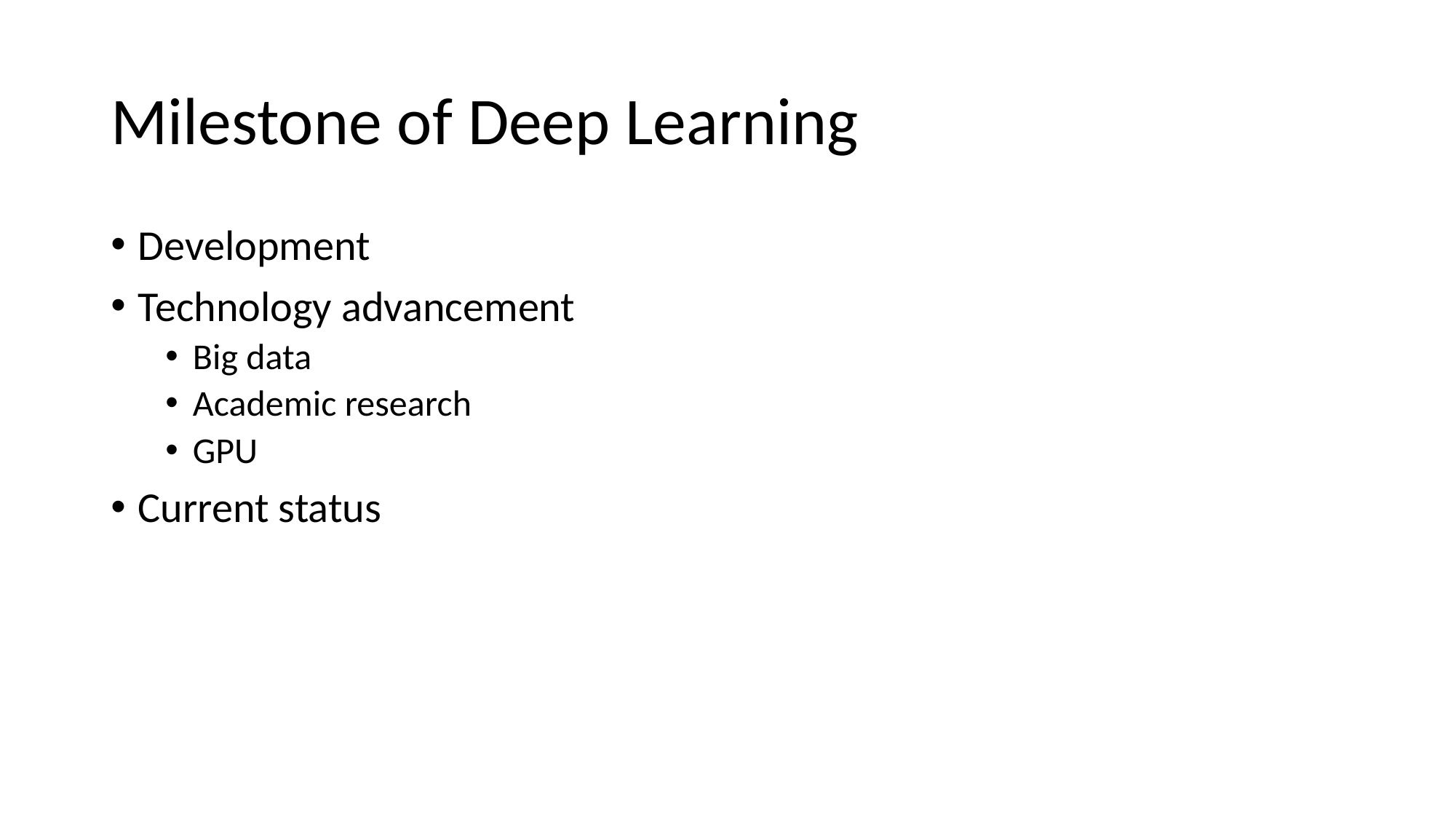

# Milestone of Deep Learning
Development
Technology advancement
Big data
Academic research
GPU
Current status